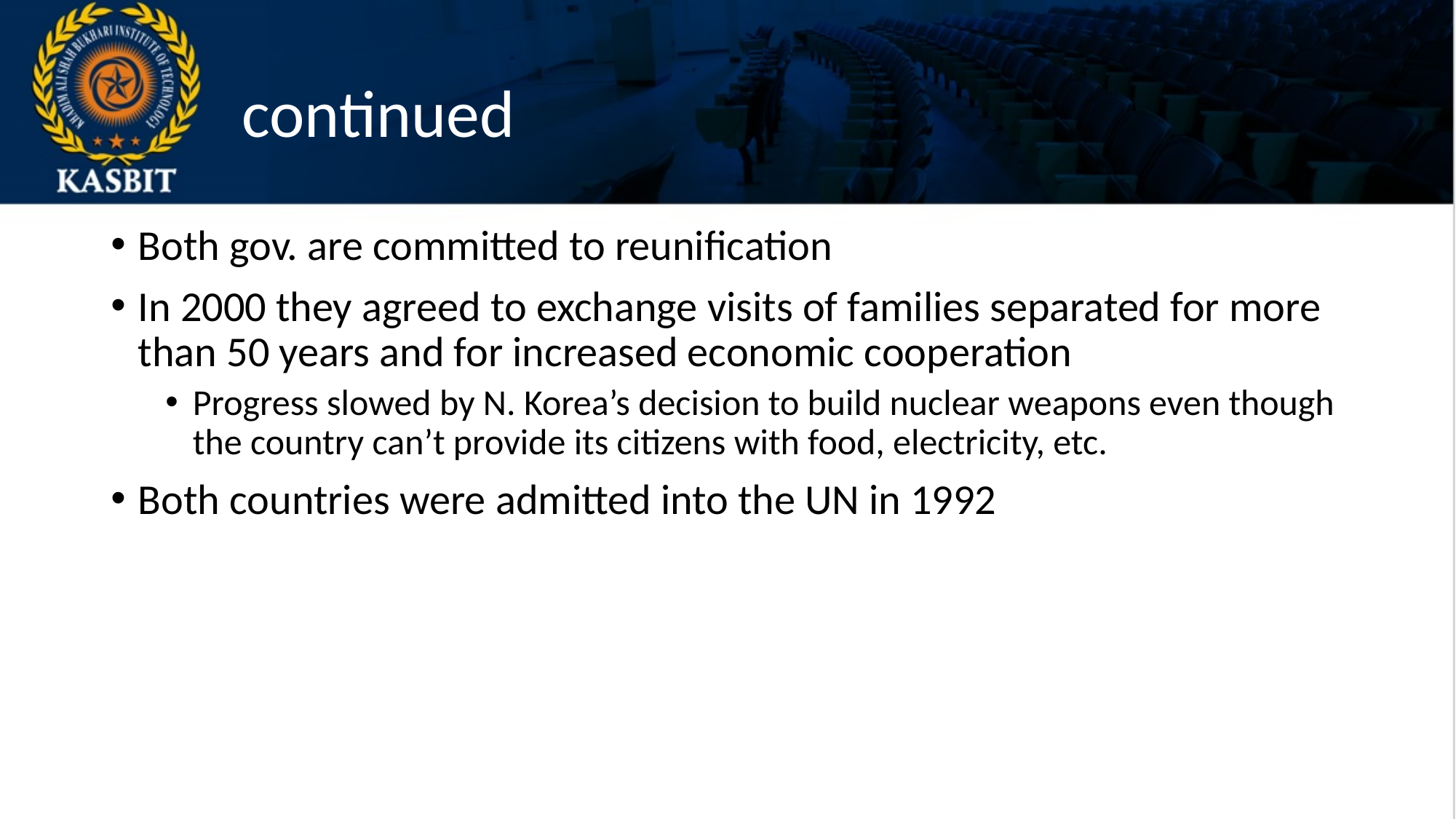

# continued
Both gov. are committed to reunification
In 2000 they agreed to exchange visits of families separated for more than 50 years and for increased economic cooperation
Progress slowed by N. Korea’s decision to build nuclear weapons even though the country can’t provide its citizens with food, electricity, etc.
Both countries were admitted into the UN in 1992